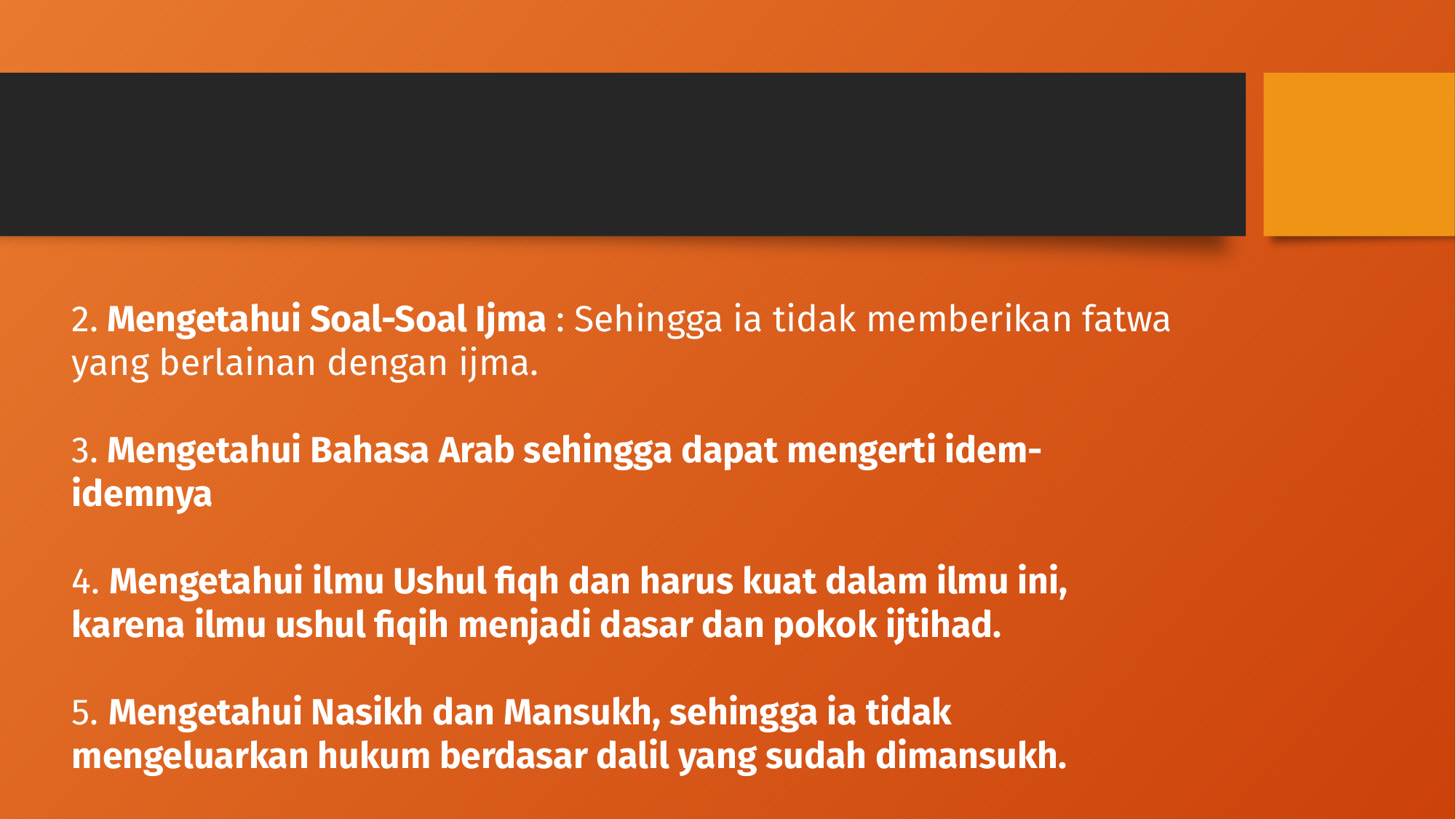

2. Mengetahui Soal-Soal Ijma : Sehingga ia tidak memberikan fatwa yang berlainan dengan ijma.

3. Mengetahui Bahasa Arab sehingga dapat mengerti idem-idemnya

4. Mengetahui ilmu Ushul fiqh dan harus kuat dalam ilmu ini, karena ilmu ushul fiqih menjadi dasar dan pokok ijtihad.

5. Mengetahui Nasikh dan Mansukh, sehingga ia tidak mengeluarkan hukum berdasar dalil yang sudah dimansukh.